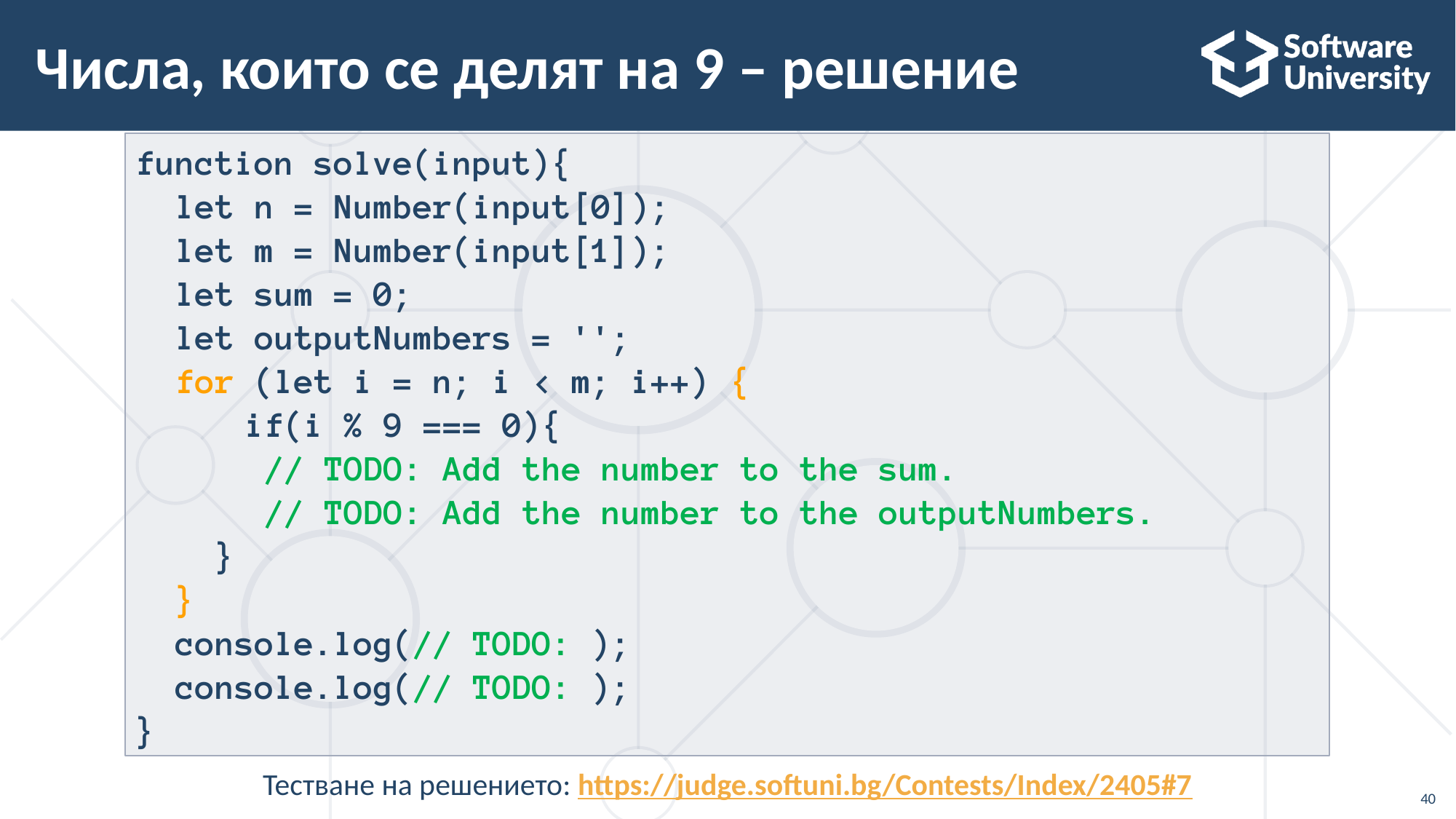

# Числа, които се делят на 9 – решение
function solve(input){
  let n = Number(input[0]);
  let m = Number(input[1]);
  let sum = 0;
  let outputNumbers = '';
  for (let i = n; i < m; i++) {
	if(i % 9 === 0){
	 // TODO: Add the number to the sum.
	 // TODO: Add the number to the outputNumbers.
    }
  }
  console.log(// TODO: );
  console.log(// TODO: );
}
Тестване на решението: https://judge.softuni.bg/Contests/Index/2405#7
40